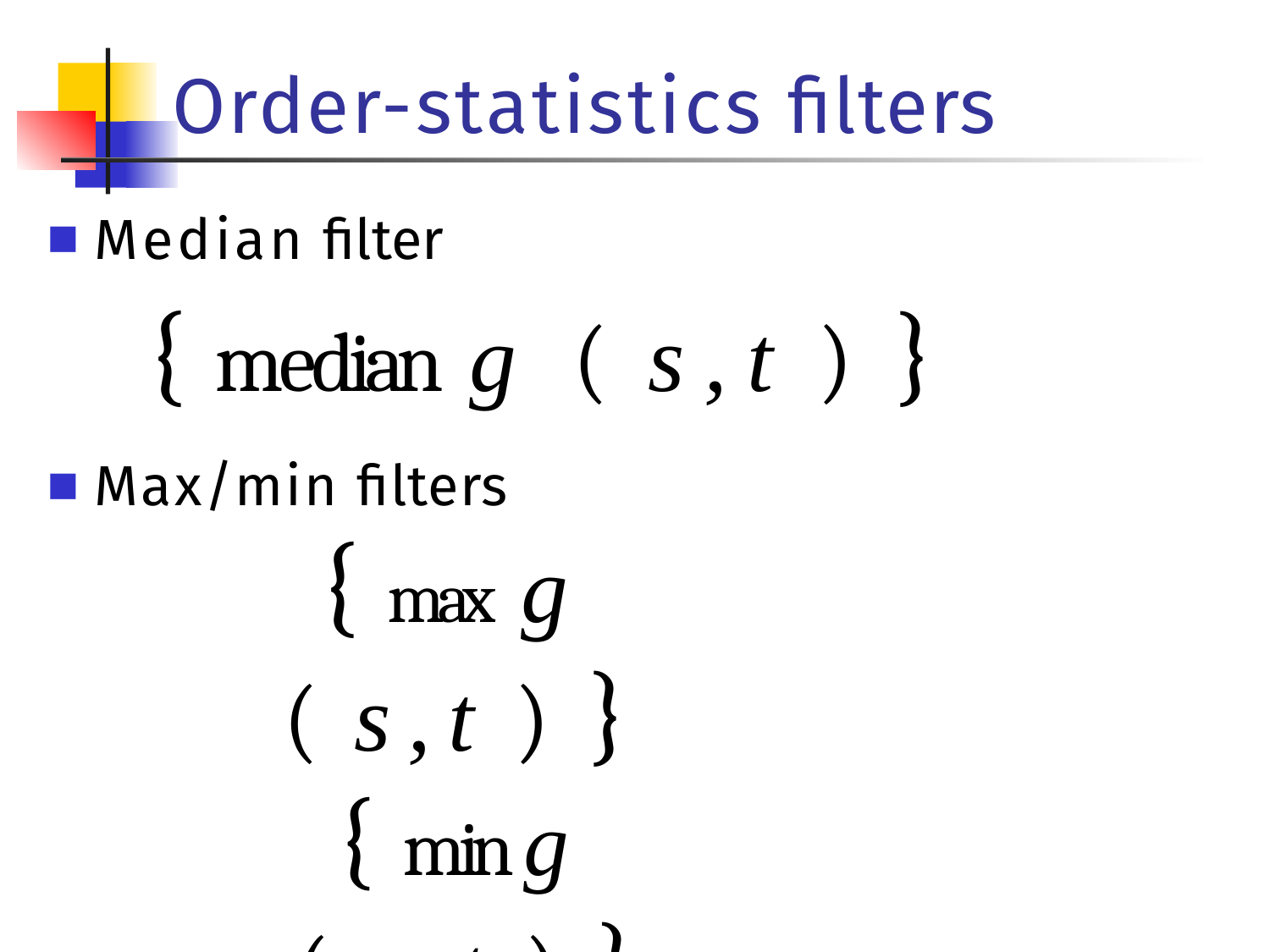

Order-statistics filters
Median filter
# { median g ( s,t ) }
Max/min filters
{ max g ( s,t ) }
{ min g ( s,t ) }